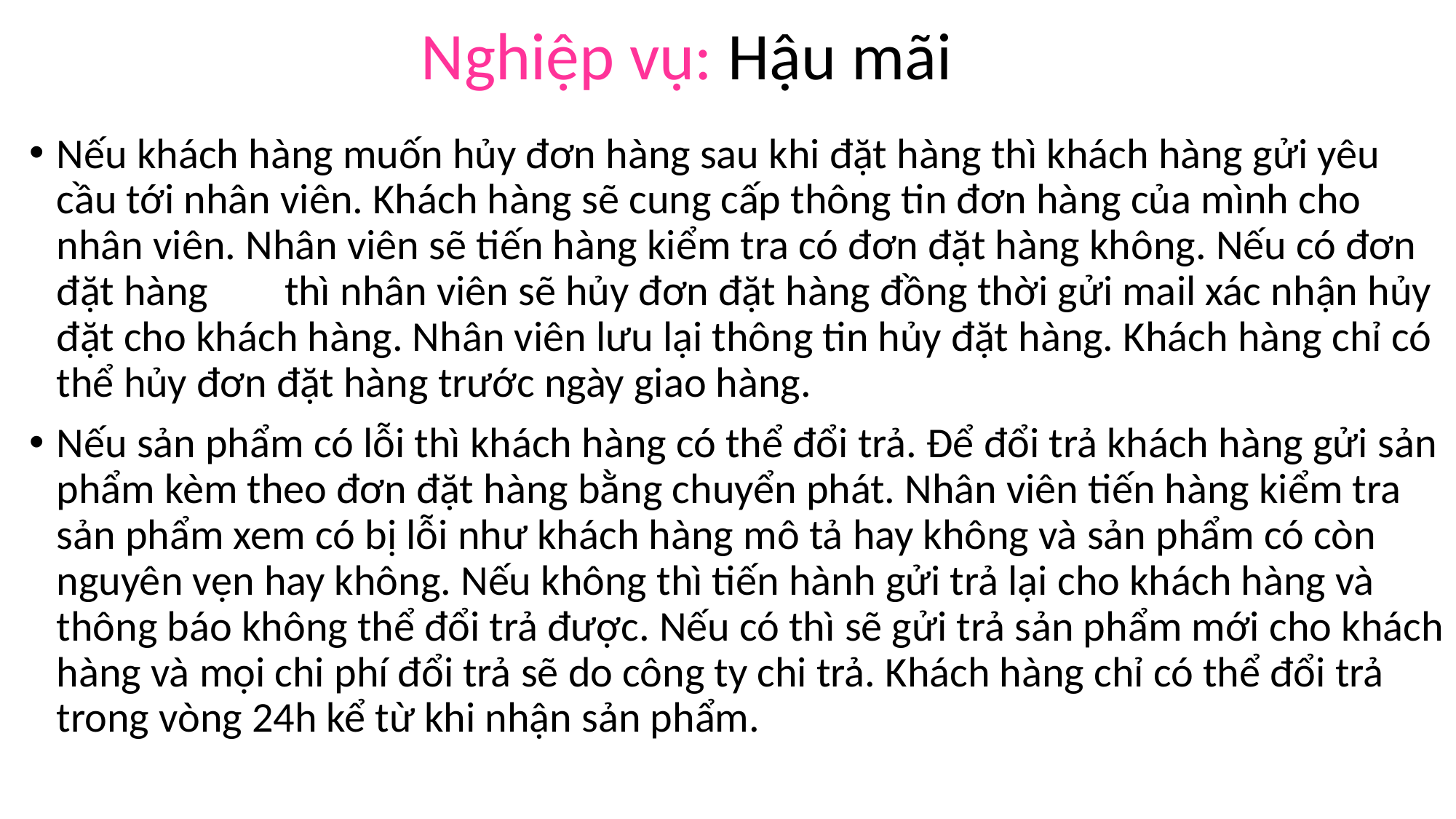

# Nghiệp vụ: Hậu mãi
Nếu khách hàng muốn hủy đơn hàng sau khi đặt hàng thì khách hàng gửi yêu cầu tới nhân viên. Khách hàng sẽ cung cấp thông tin đơn hàng của mình cho nhân viên. Nhân viên sẽ tiến hàng kiểm tra có đơn đặt hàng không. Nếu có đơn đặt hàng	 thì nhân viên sẽ hủy đơn đặt hàng đồng thời gửi mail xác nhận hủy đặt cho khách hàng. Nhân viên lưu lại thông tin hủy đặt hàng. Khách hàng chỉ có thể hủy đơn đặt hàng trước ngày giao hàng.
Nếu sản phẩm có lỗi thì khách hàng có thể đổi trả. Để đổi trả khách hàng gửi sản phẩm kèm theo đơn đặt hàng bằng chuyển phát. Nhân viên tiến hàng kiểm tra sản phẩm xem có bị lỗi như khách hàng mô tả hay không và sản phẩm có còn nguyên vẹn hay không. Nếu không thì tiến hành gửi trả lại cho khách hàng và thông báo không thể đổi trả được. Nếu có thì sẽ gửi trả sản phẩm mới cho khách hàng và mọi chi phí đổi trả sẽ do công ty chi trả. Khách hàng chỉ có thể đổi trả trong vòng 24h kể từ khi nhận sản phẩm.